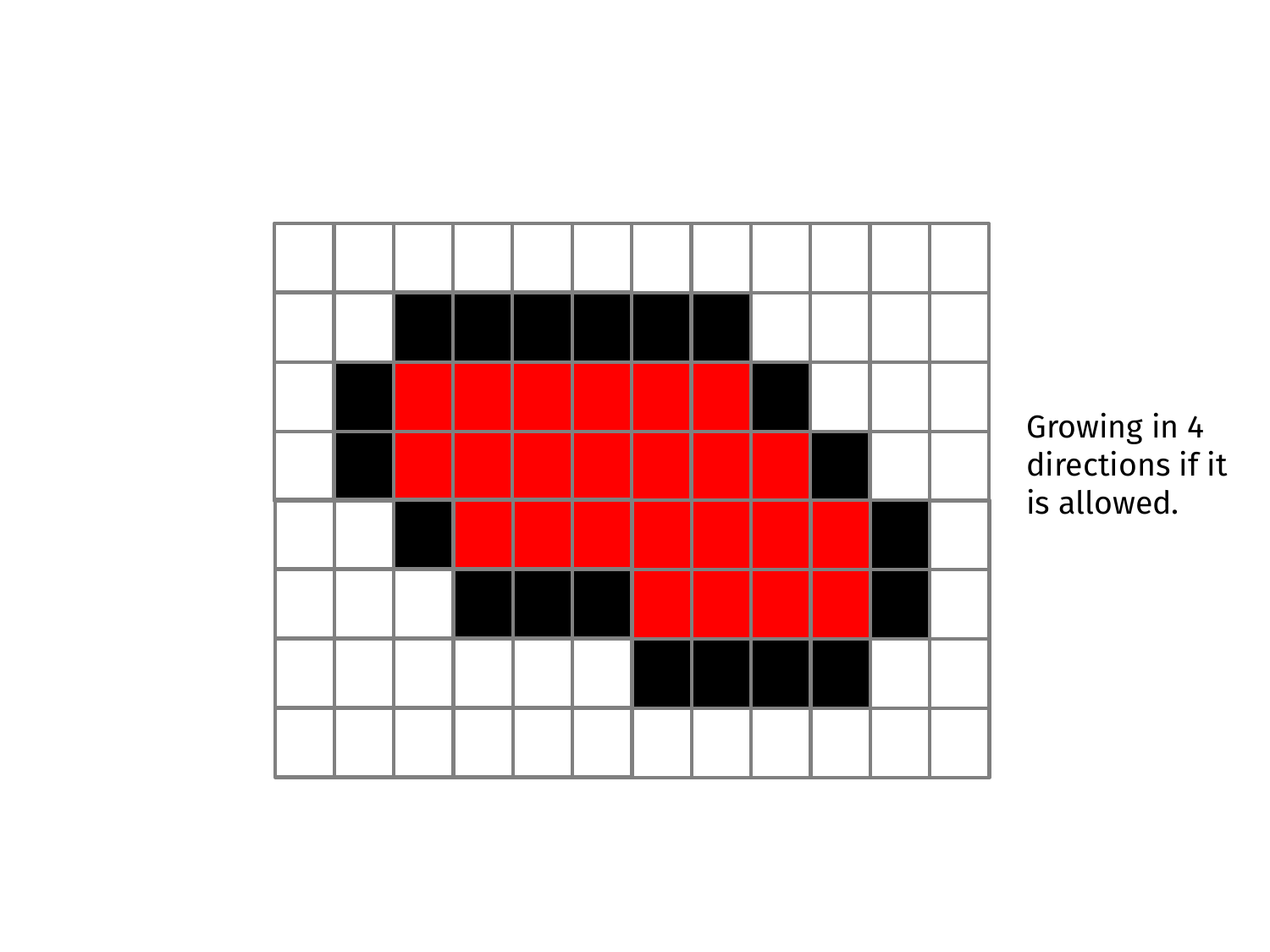

Growing in 4
directions if it is allowed.